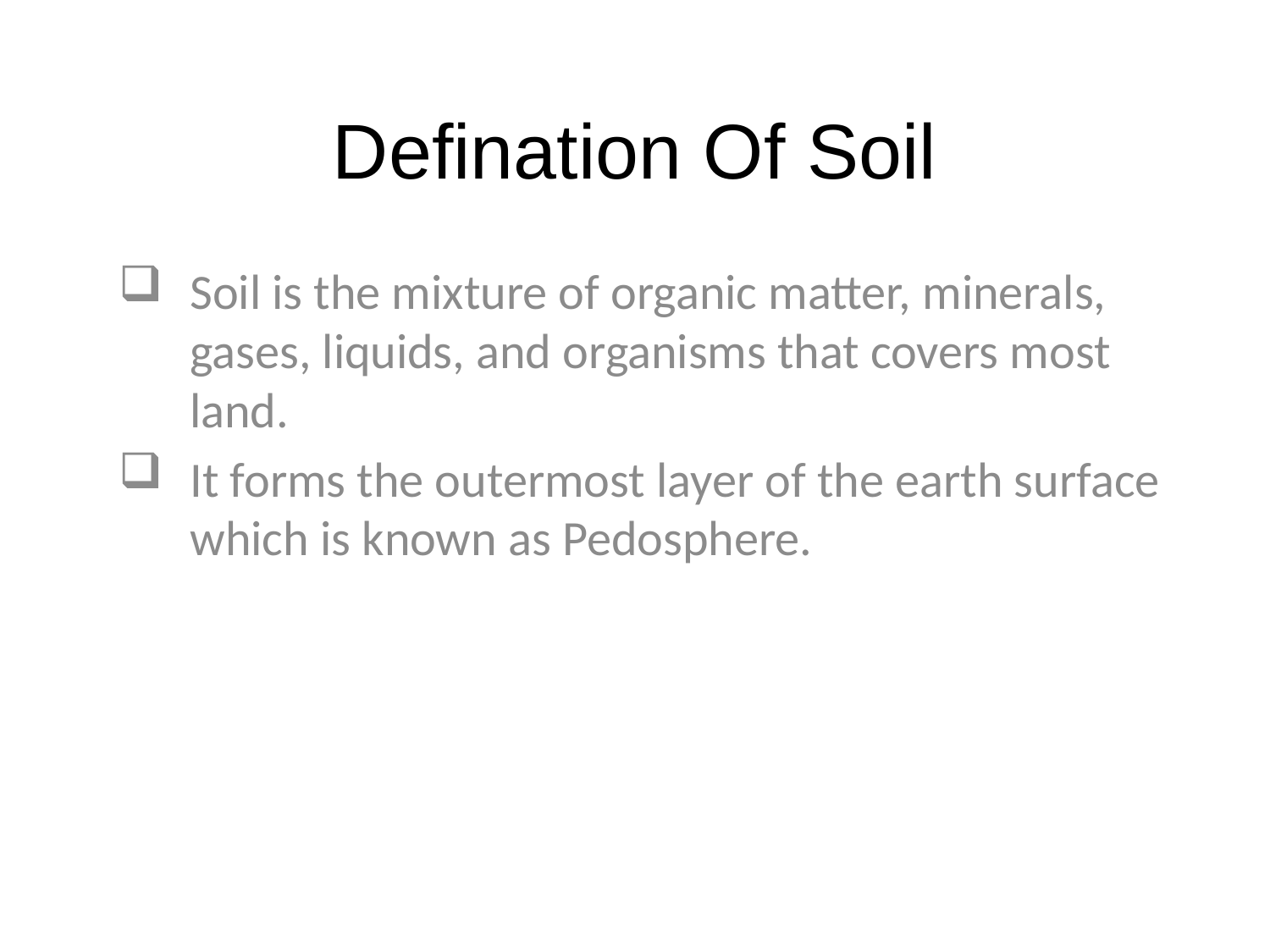

# Defination Of Soil
Soil is the mixture of organic matter, minerals, gases, liquids, and organisms that covers most land.
It forms the outermost layer of the earth surface which is known as Pedosphere.